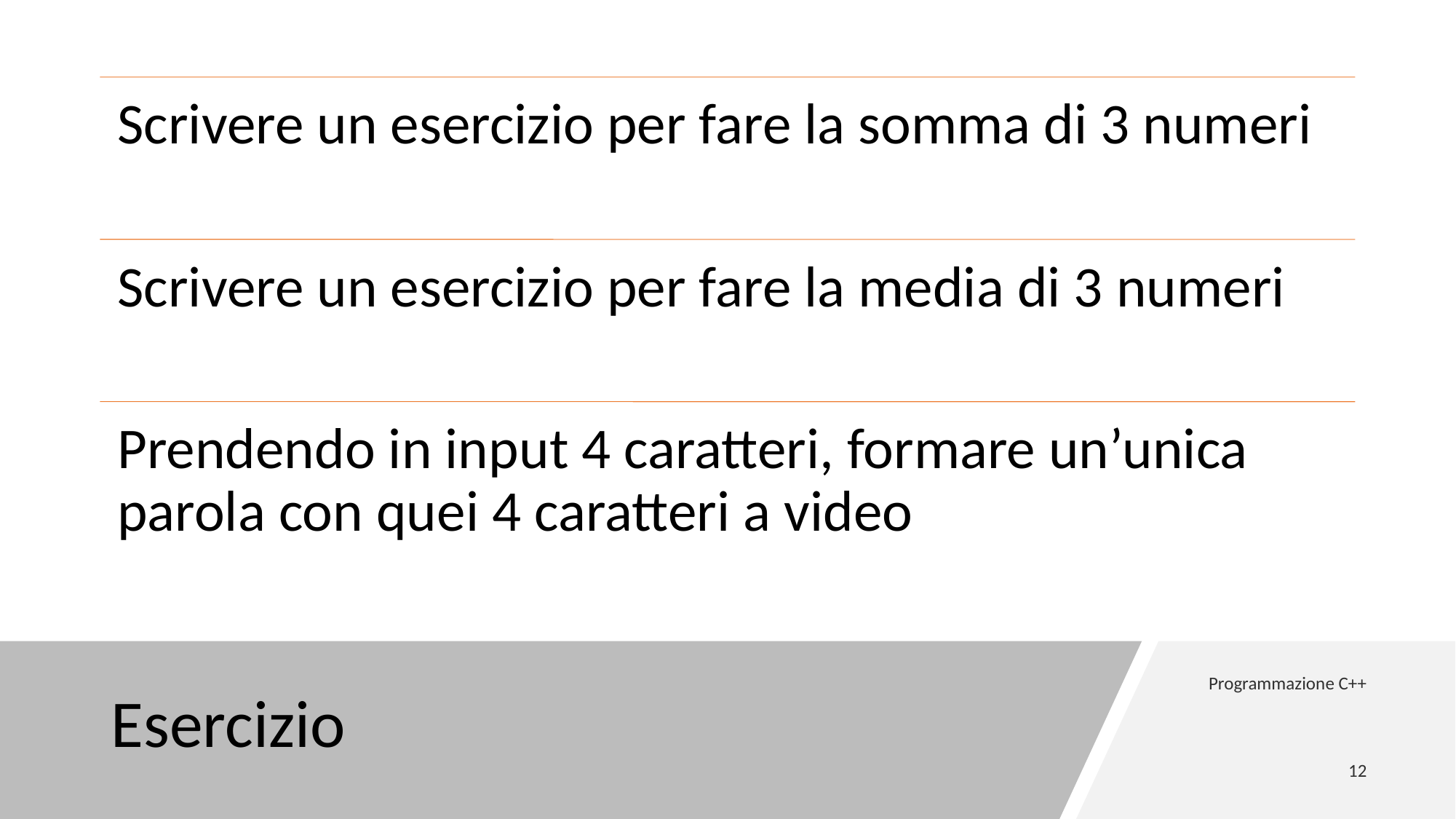

Scrivere un esercizio per fare la somma di 3 numeri
Scrivere un esercizio per fare la media di 3 numeri
Prendendo in input 4 caratteri, formare un’unica parola con quei 4 caratteri a video

# Esercizio
Programmazione C++
12